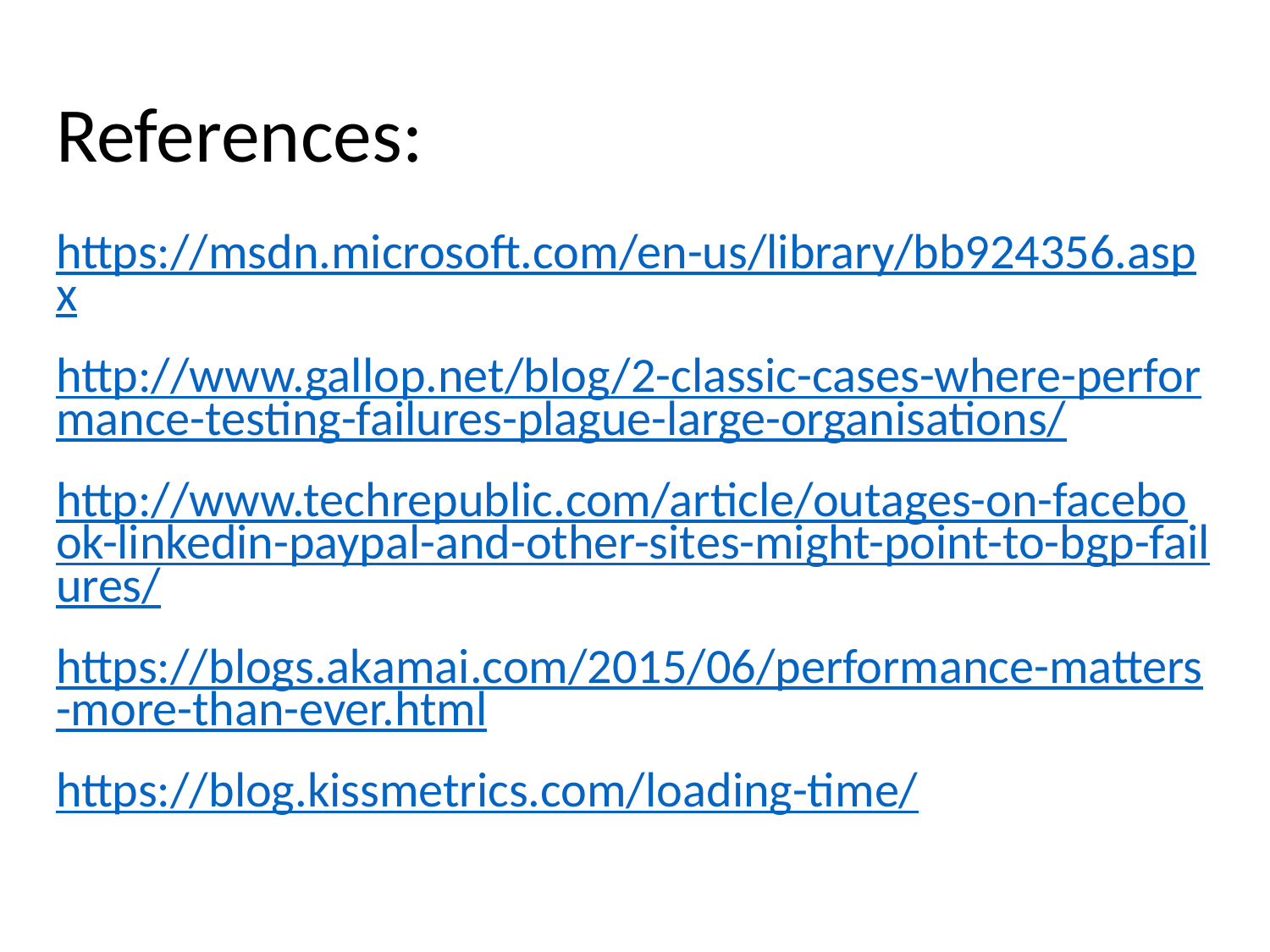

# References:
https://msdn.microsoft.com/en-us/library/bb924356.aspx
http://www.gallop.net/blog/2-classic-cases-where-performance-testing-failures-plague-large-organisations/
http://www.techrepublic.com/article/outages-on-facebook-linkedin-paypal-and-other-sites-might-point-to-bgp-failures/
https://blogs.akamai.com/2015/06/performance-matters-more-than-ever.html
https://blog.kissmetrics.com/loading-time/